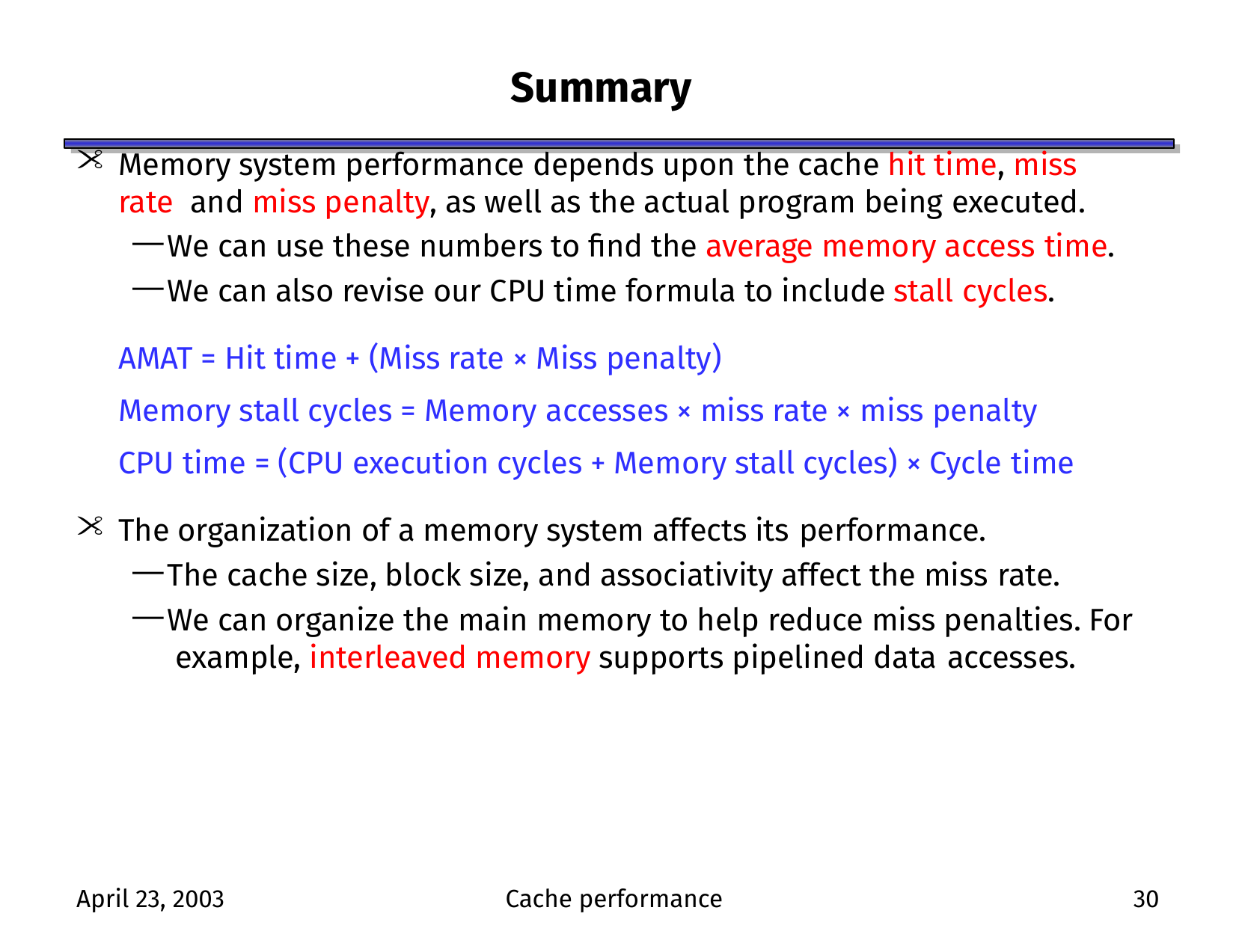

# Summary
Memory system performance depends upon the cache hit time, miss rate  and miss penalty, as well as the actual program being executed.
We can use these numbers to find the average memory access time.
We can also revise our CPU time formula to include stall cycles.
AMAT = Hit time + (Miss rate × Miss penalty)
Memory stall cycles = Memory accesses × miss rate × miss penalty  CPU time = (CPU execution cycles + Memory stall cycles) × Cycle time
The organization of a memory system affects its performance.
The cache size, block size, and associativity affect the miss rate.
We can organize the main memory to help reduce miss penalties. For  example, interleaved memory supports pipelined data accesses.
April 23, 2003
Cache performance
30